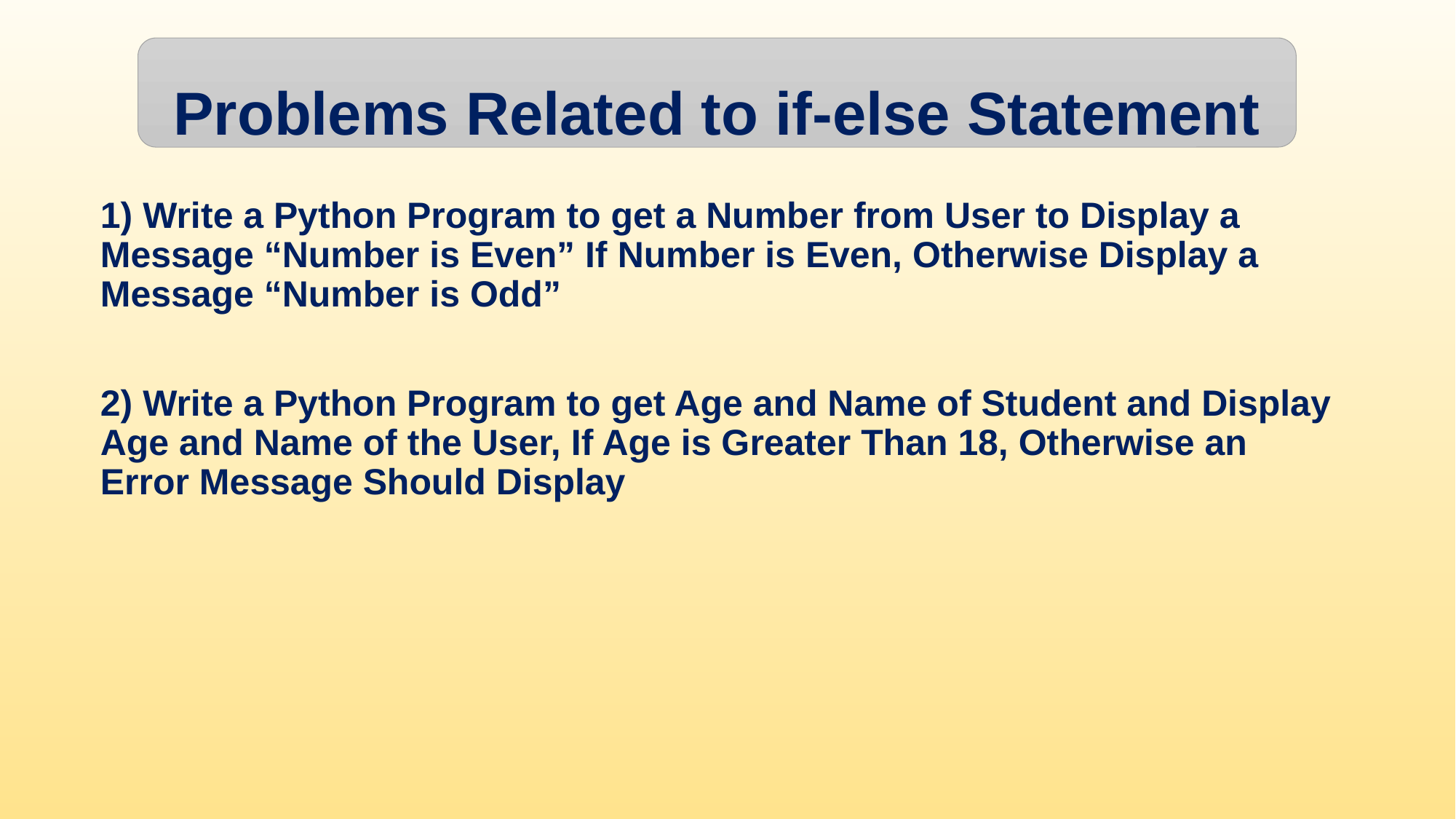

Problems Related to if-else Statement
1) Write a Python Program to get a Number from User to Display a Message “Number is Even” If Number is Even, Otherwise Display a Message “Number is Odd”

2) Write a Python Program to get Age and Name of Student and Display Age and Name of the User, If Age is Greater Than 18, Otherwise an Error Message Should Display